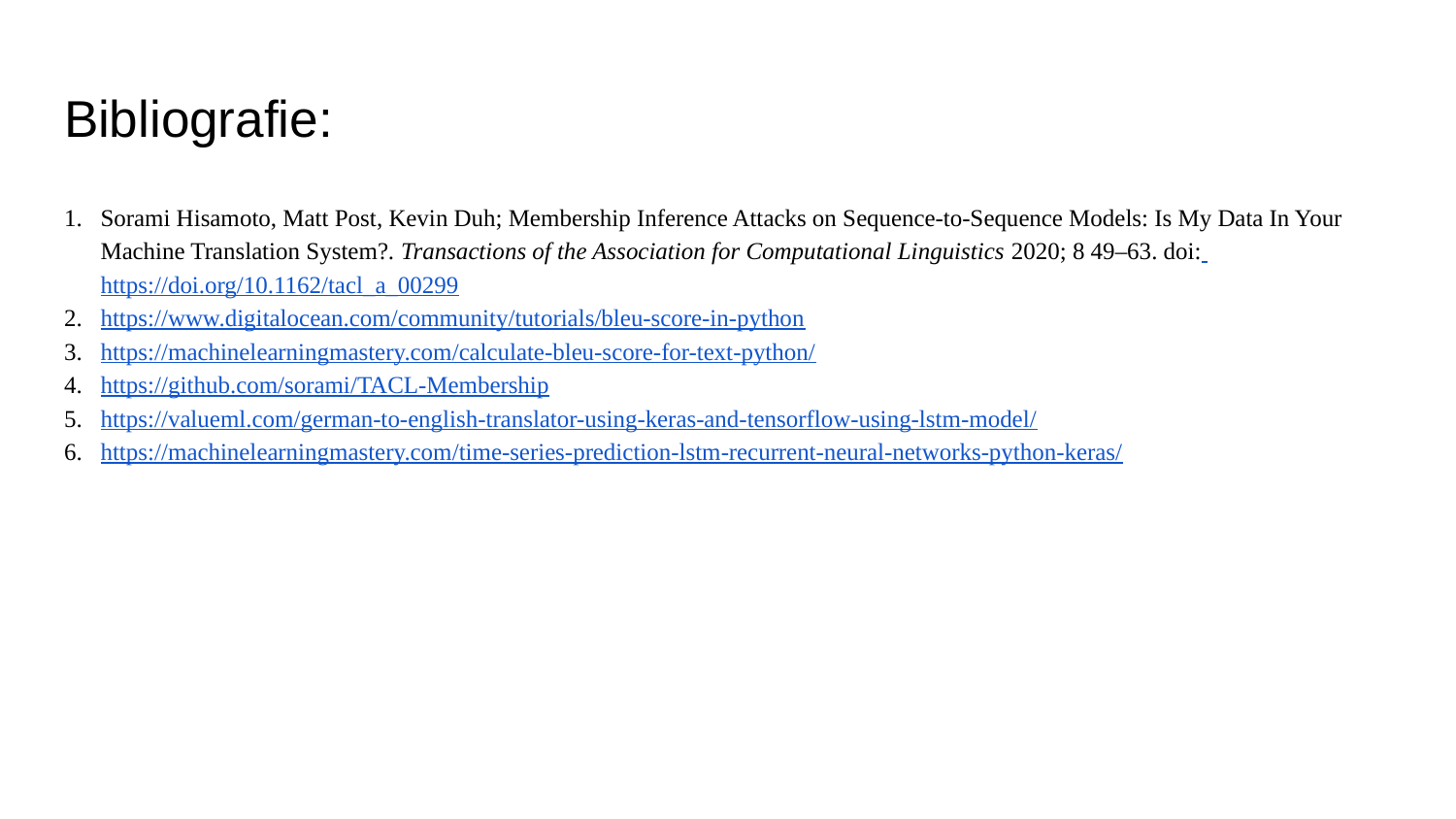

# Bibliografie:
Sorami Hisamoto, Matt Post, Kevin Duh; Membership Inference Attacks on Sequence-to-Sequence Models: Is My Data In Your Machine Translation System?. Transactions of the Association for Computational Linguistics 2020; 8 49–63. doi: https://doi.org/10.1162/tacl_a_00299
https://www.digitalocean.com/community/tutorials/bleu-score-in-python
https://machinelearningmastery.com/calculate-bleu-score-for-text-python/
https://github.com/sorami/TACL-Membership
https://valueml.com/german-to-english-translator-using-keras-and-tensorflow-using-lstm-model/
https://machinelearningmastery.com/time-series-prediction-lstm-recurrent-neural-networks-python-keras/